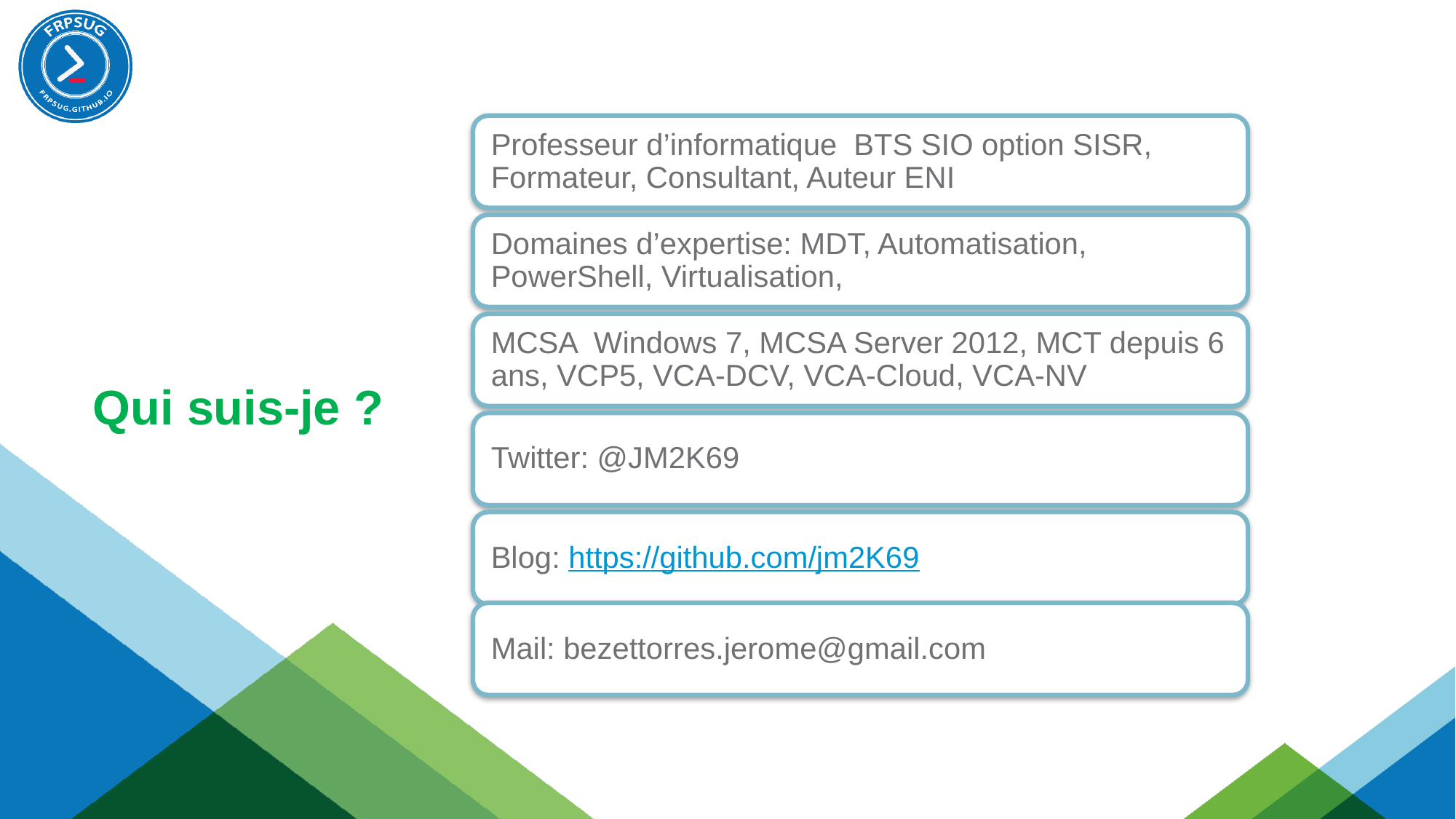

Qui suis-je ?
Professeur d’informatique  BTS SIO option SISR, Formateur, Consultant, Auteur ENI
Domaines d’expertise: MDT, Automatisation, PowerShell, Virtualisation,
MCSA  Windows 7, MCSA Server 2012, MCT depuis 6 ans, VCP5, VCA-DCV, VCA-Cloud, VCA-NV
Twitter: @JM2K69
Blog: https://github.com/jm2K69
Mail: bezettorres.jerome@gmail.com